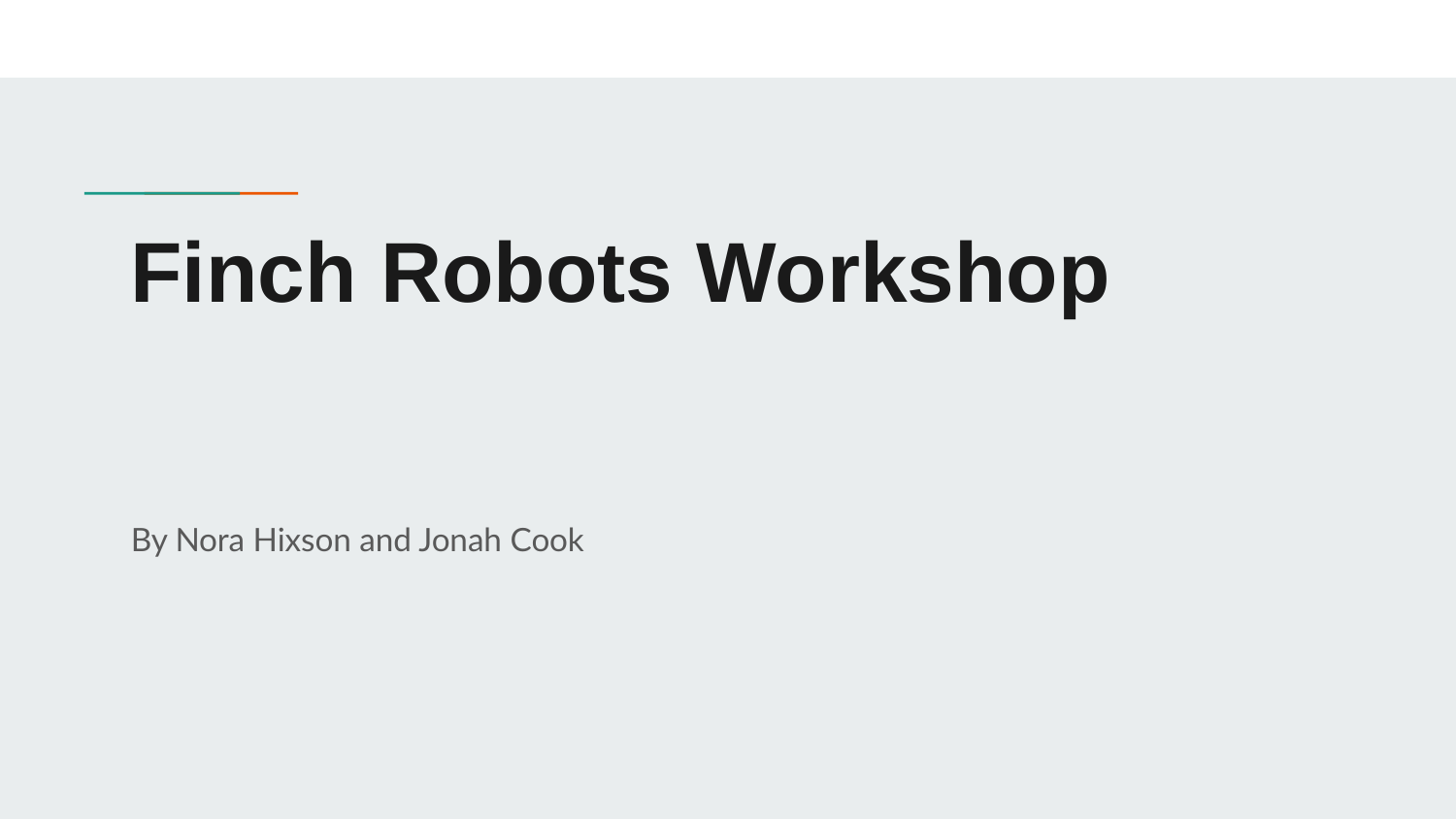

# Finch Robots Workshop
By Nora Hixson and Jonah Cook